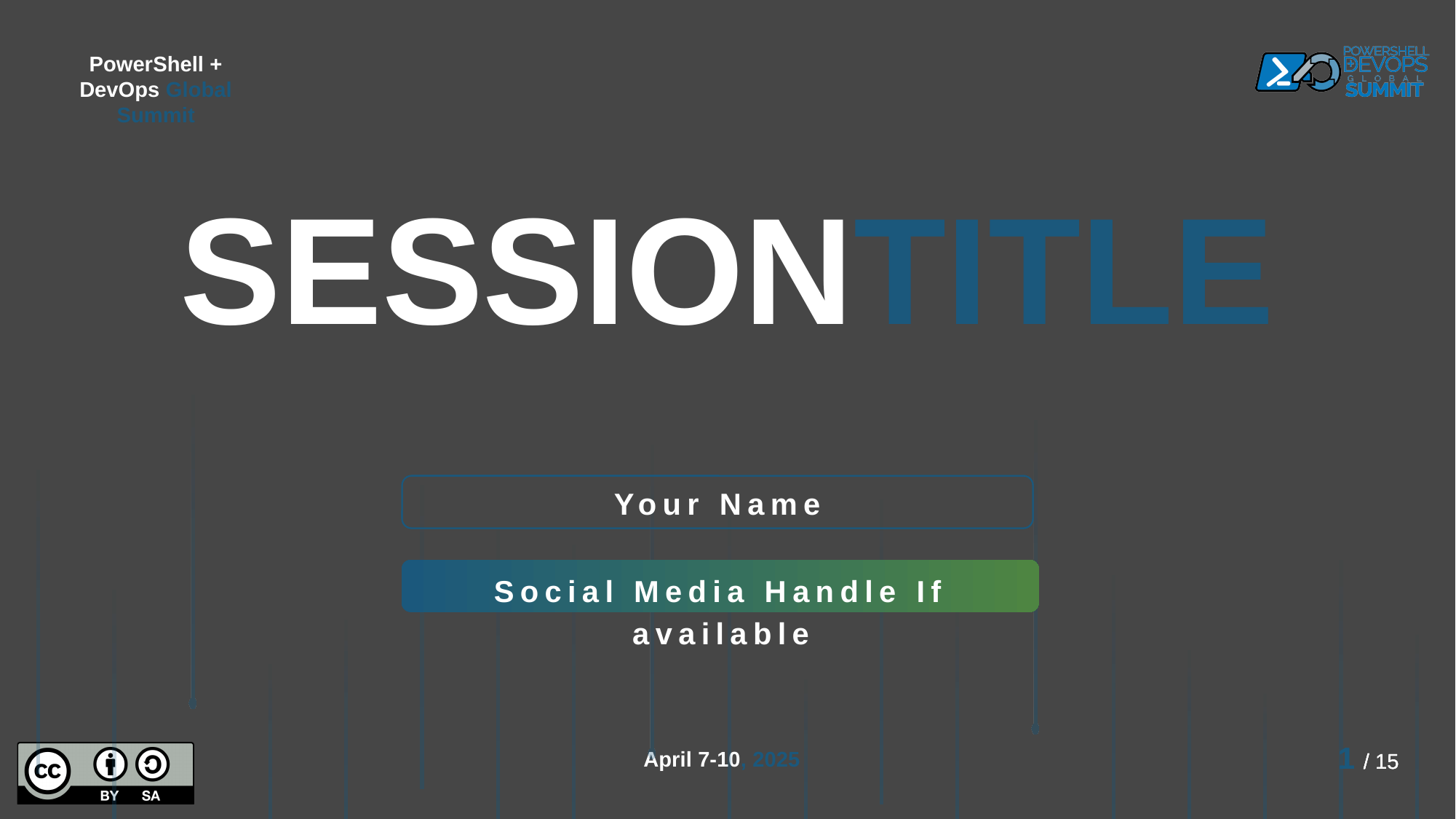

SESSIONTITLE

Your Name

Social Media Handle If available
1 / 15